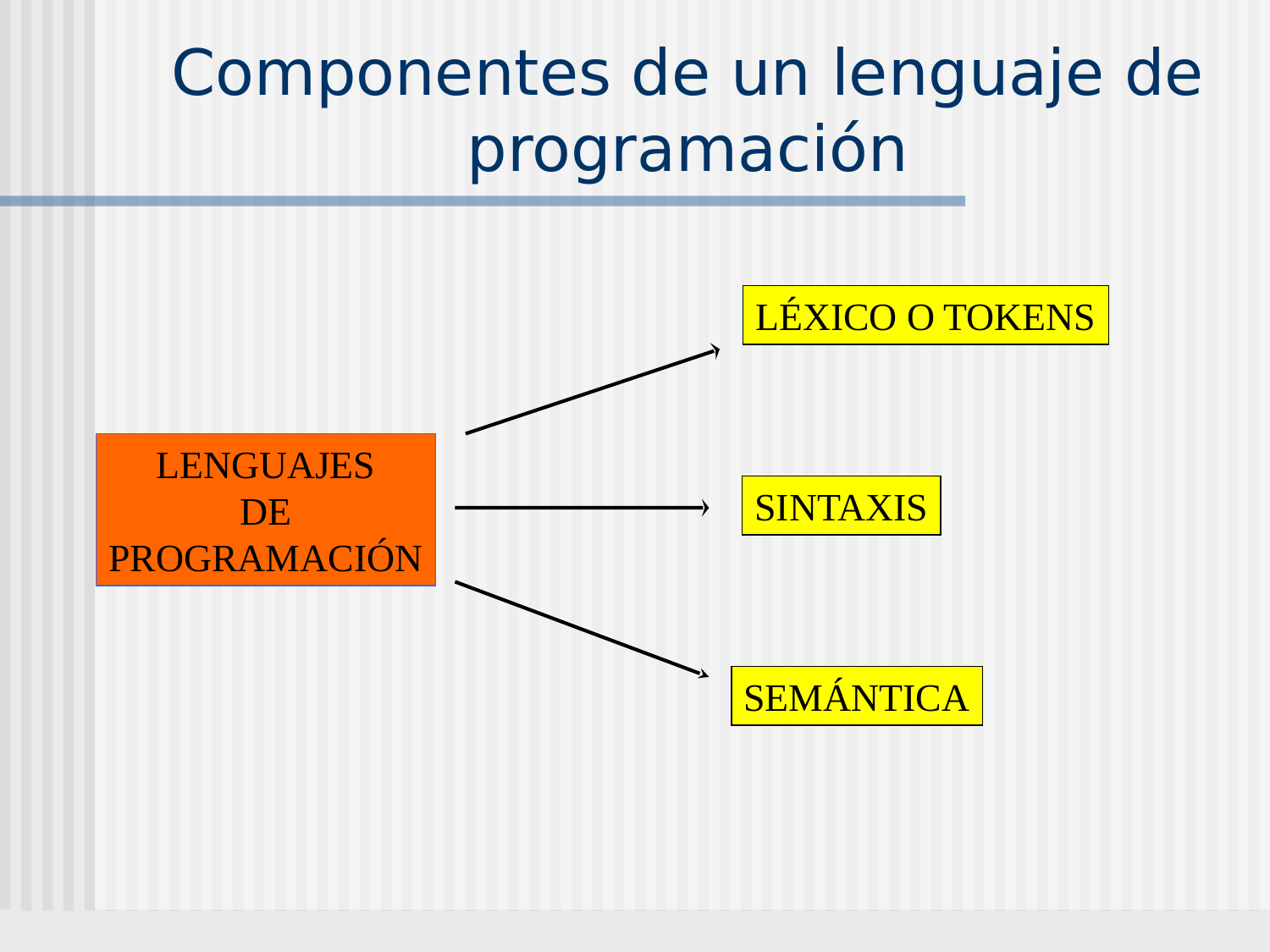

# Componentes de un lenguaje de programación

LÉXICO O TOKENS

LENGUAJES
DE
PROGRAMACIÓN
SINTAXIS

SEMÁNTICA